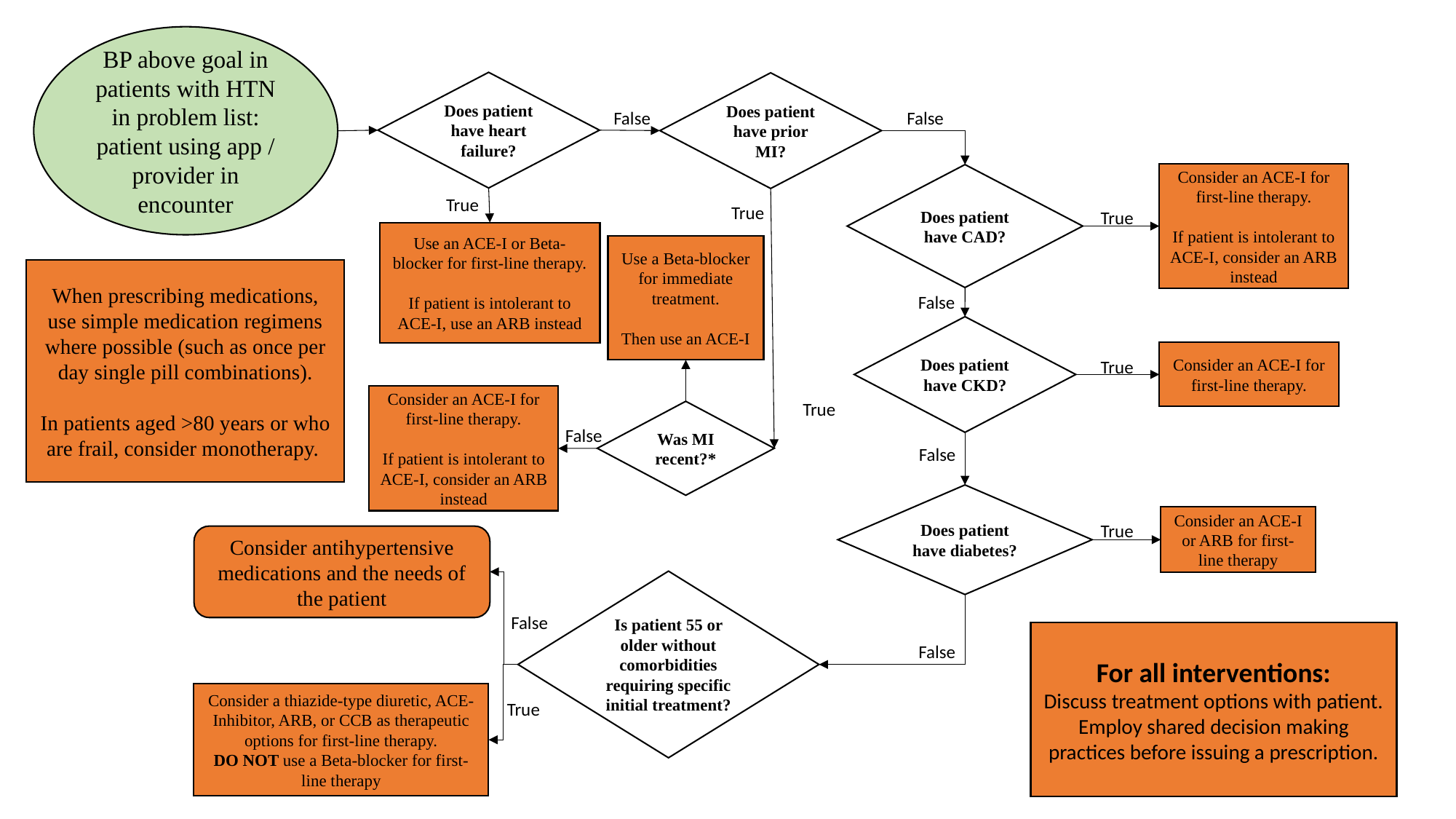

BP above goal in patients with HTN in problem list: patient using app / provider in encounter
Does patient have heart failure?
Does patient have prior MI?
False
False
Consider an ACE-I for first-line therapy.

If patient is intolerant to ACE-I, consider an ARB instead
Does patient have CAD?
True
True
True
Use an ACE-I or Beta-blocker for first-line therapy.

If patient is intolerant to ACE-I, use an ARB instead
Use a Beta-blocker for immediate treatment.
Then use an ACE-I
When prescribing medications, use simple medication regimens where possible (such as once per day single pill combinations).

In patients aged >80 years or who are frail, consider monotherapy.
False
Does patient have CKD?
Consider an ACE-I for first-line therapy.
True
Consider an ACE-I for first-line therapy.

If patient is intolerant to ACE-I, consider an ARB instead
True
Was MI recent?*
False
False
Does patient have diabetes?
Consider an ACE-I or ARB for first-line therapy
True
Consider antihypertensive medications and the needs of the patient
Is patient 55 or older without comorbidities requiring specific initial treatment?
False
For all interventions:
Discuss treatment options with patient. Employ shared decision making practices before issuing a prescription.
False
Consider a thiazide-type diuretic, ACE-Inhibitor, ARB, or CCB as therapeutic options for first-line therapy.
DO NOT use a Beta-blocker for first-line therapy
True